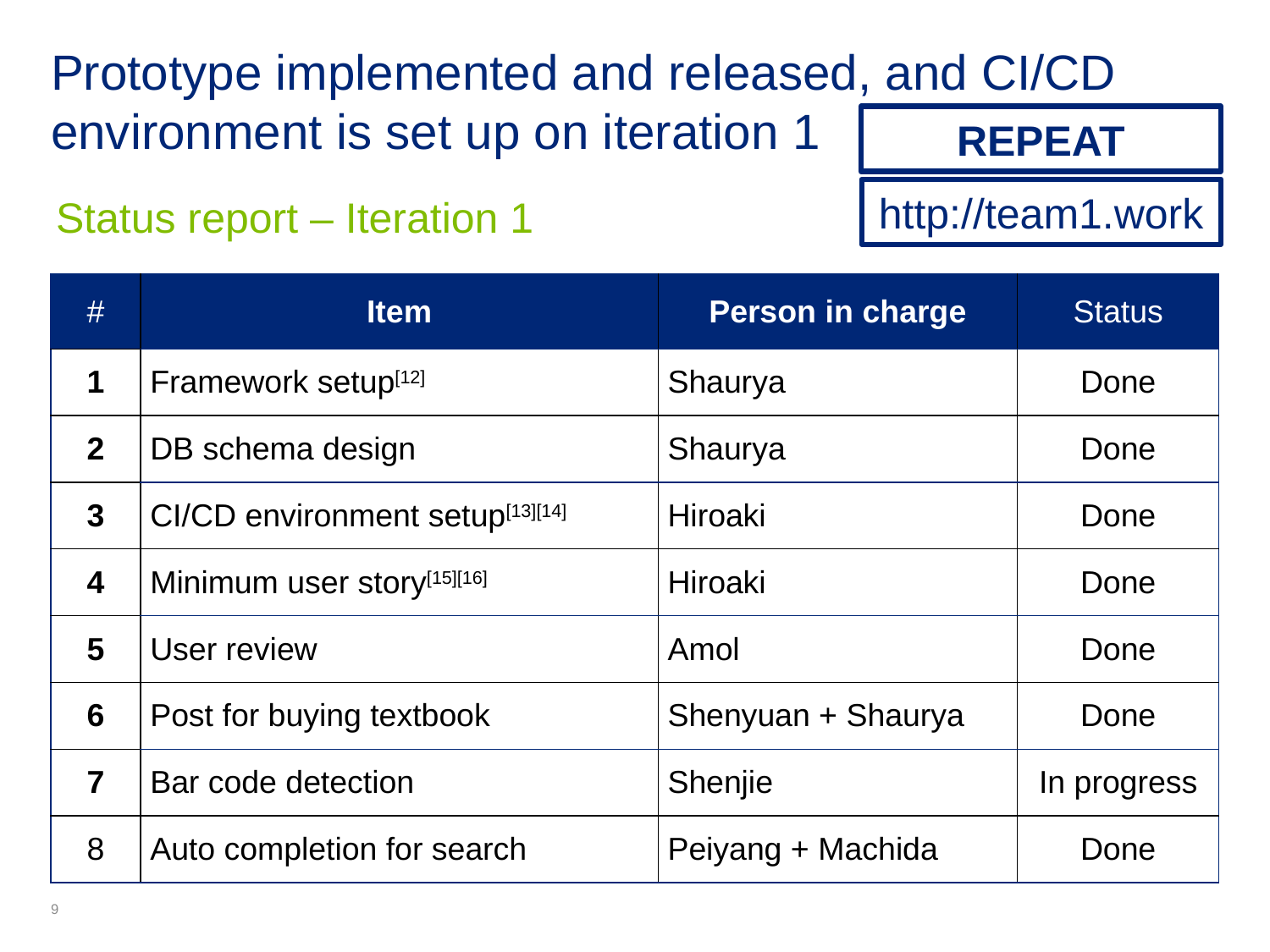

# Prototype implemented and released, and CI/CD environment is set up on iteration 1
REPEAT
Status report – Iteration 1
| # | Item | Person in charge | Status |
| --- | --- | --- | --- |
| 1 | Framework setup[12] | Shaurya | Done |
| 2 | DB schema design | Shaurya | Done |
| 3 | CI/CD environment setup[13][14] | Hiroaki | Done |
| 4 | Minimum user story[15][16] | Hiroaki | Done |
| 5 | User review | Amol | Done |
| 6 | Post for buying textbook | Shenyuan + Shaurya | Done |
| 7 | Bar code detection | Shenjie | In progress |
| 8 | Auto completion for search | Peiyang + Machida | Done |